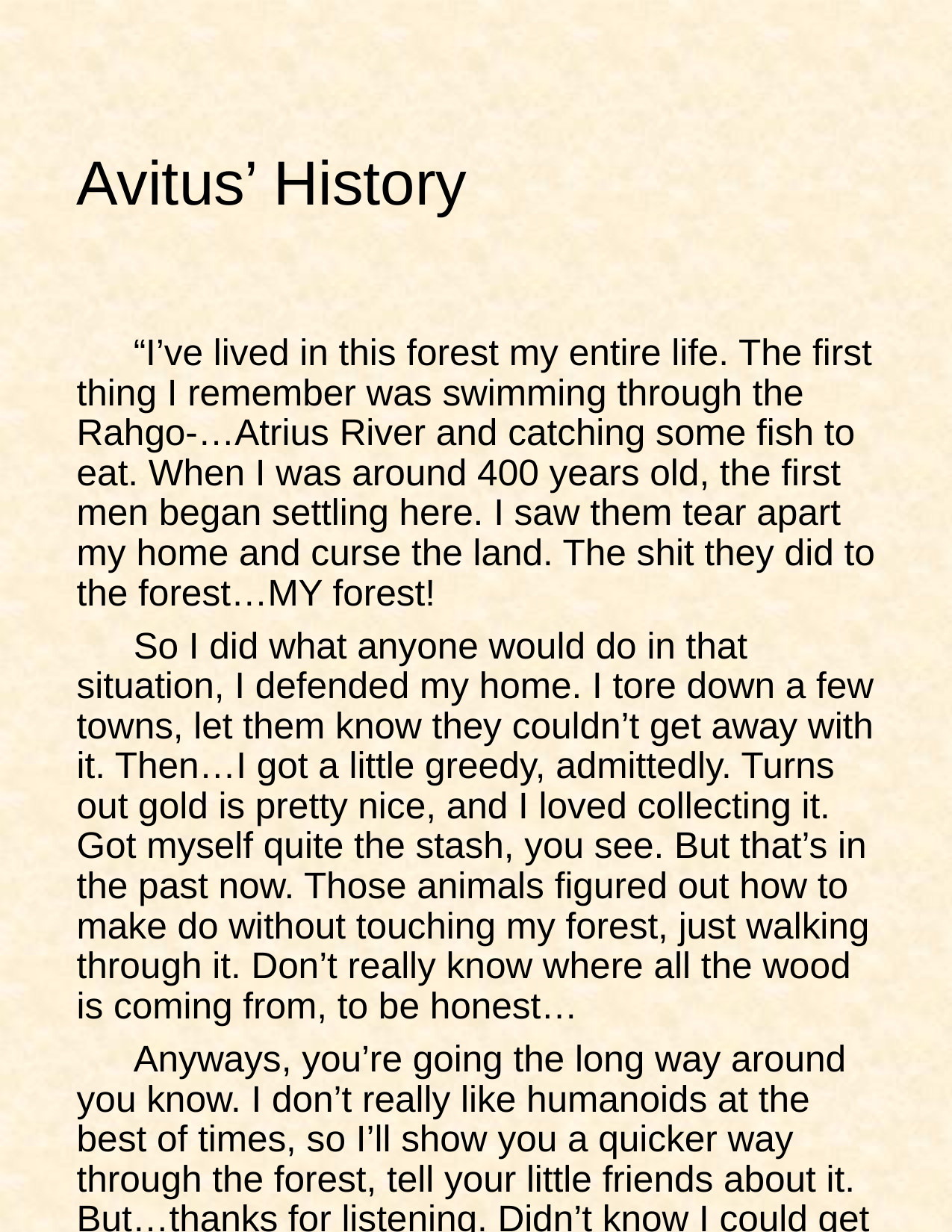

# Avitus’ History
“I’ve lived in this forest my entire life. The first thing I remember was swimming through the Rahgo-…Atrius River and catching some fish to eat. When I was around 400 years old, the first men began settling here. I saw them tear apart my home and curse the land. The shit they did to the forest…MY forest!
So I did what anyone would do in that situation, I defended my home. I tore down a few towns, let them know they couldn’t get away with it. Then…I got a little greedy, admittedly. Turns out gold is pretty nice, and I loved collecting it. Got myself quite the stash, you see. But that’s in the past now. Those animals figured out how to make do without touching my forest, just walking through it. Don’t really know where all the wood is coming from, to be honest…
Anyways, you’re going the long way around you know. I don’t really like humanoids at the best of times, so I’ll show you a quicker way through the forest, tell your little friends about it. But…thanks for listening. Didn’t know I could get lonely…”